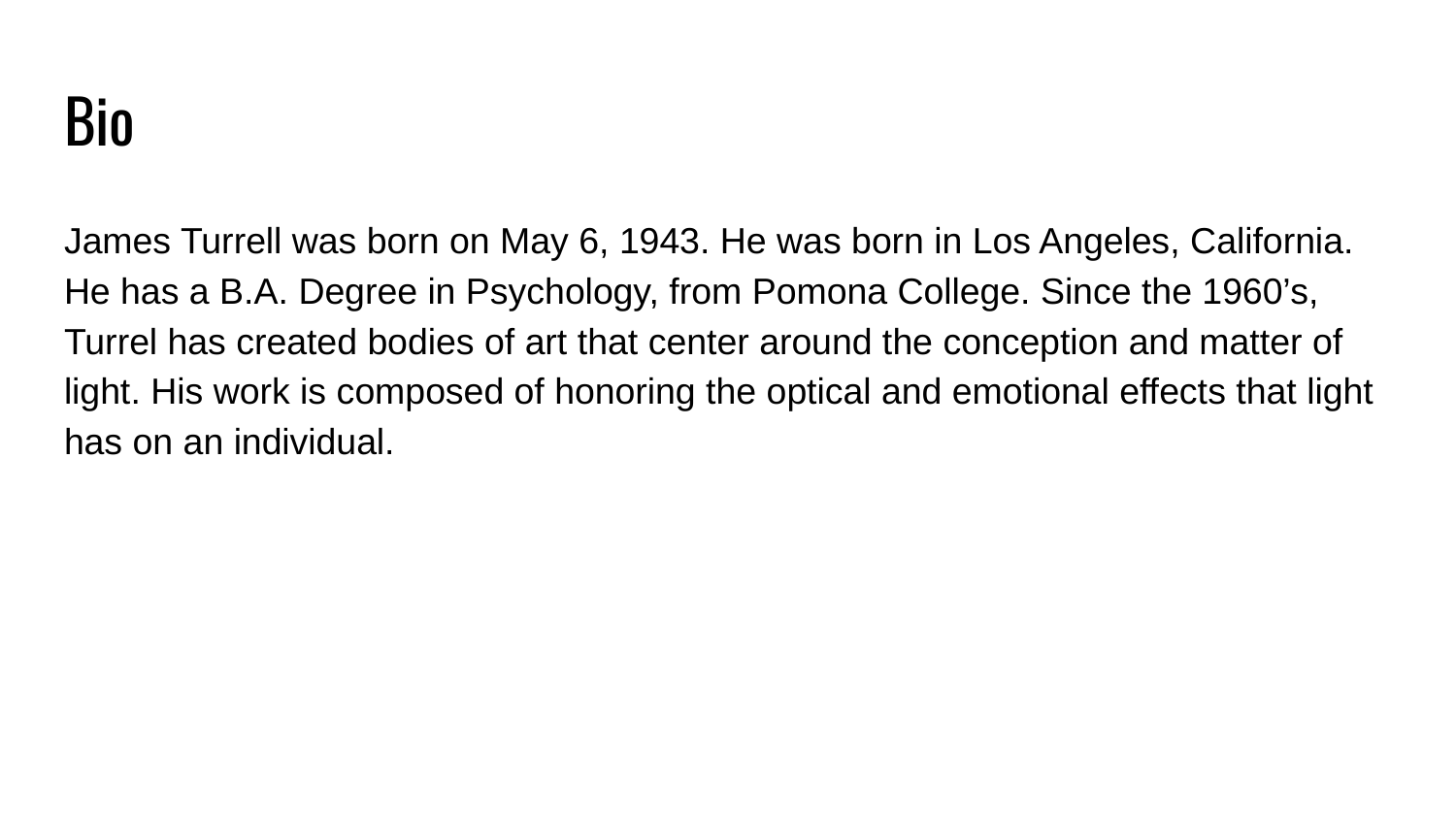

# Bio
James Turrell was born on May 6, 1943. He was born in Los Angeles, California. He has a B.A. Degree in Psychology, from Pomona College. Since the 1960’s, Turrel has created bodies of art that center around the conception and matter of light. His work is composed of honoring the optical and emotional effects that light has on an individual.